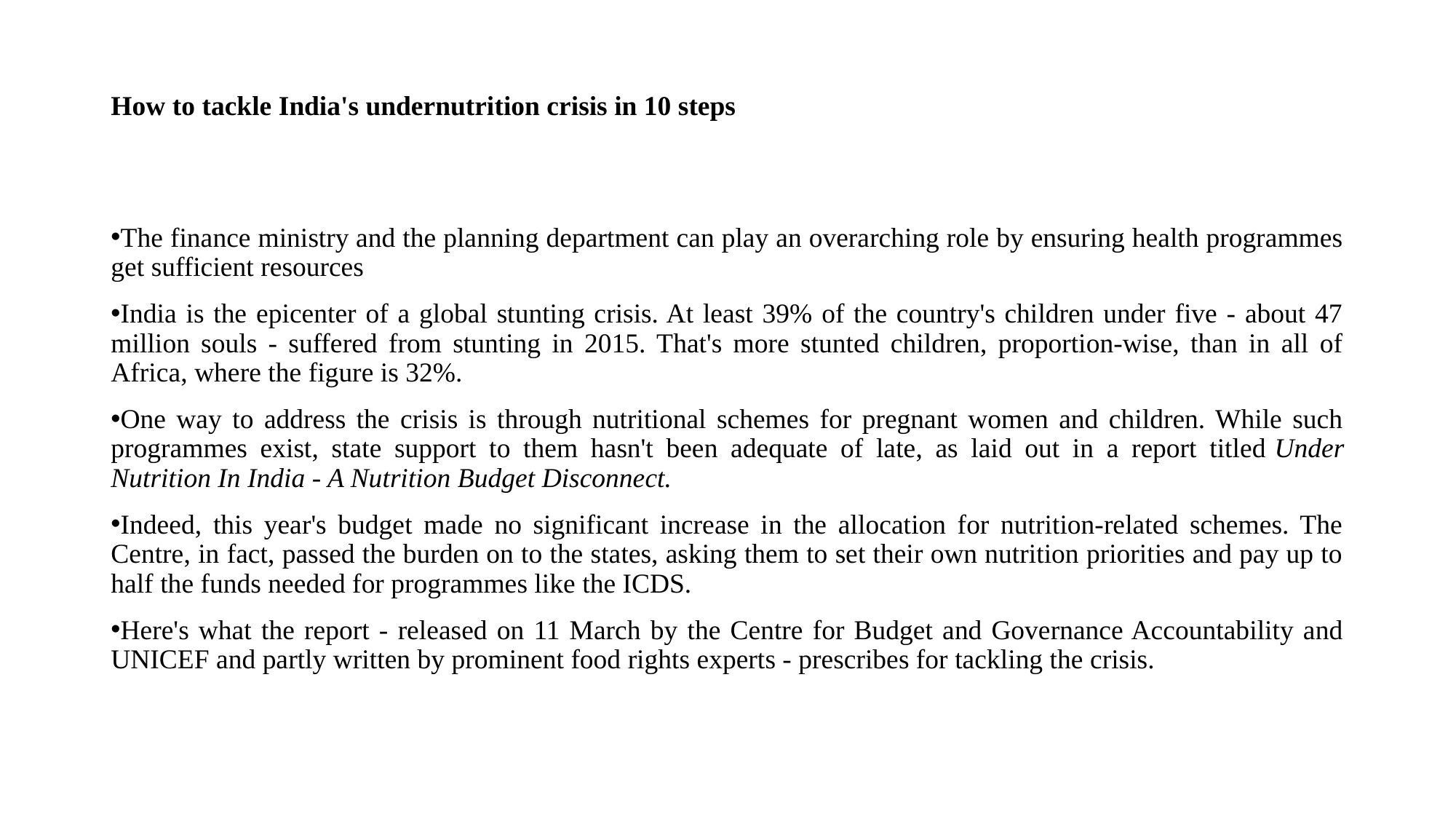

# How to tackle India's undernutrition crisis in 10 steps
The finance ministry and the planning department can play an overarching role by ensuring health programmes get sufficient resources
India is the epicenter of a global stunting crisis. At least 39% of the country's children under five - about 47 million souls - suffered from stunting in 2015. That's more stunted children, proportion-wise, than in all of Africa, where the figure is 32%.
One way to address the crisis is through nutritional schemes for pregnant women and children. While such programmes exist, state support to them hasn't been adequate of late, as laid out in a report titled Under Nutrition In India - A Nutrition Budget Disconnect.
Indeed, this year's budget made no significant increase in the allocation for nutrition-related schemes. The Centre, in fact, passed the burden on to the states, asking them to set their own nutrition priorities and pay up to half the funds needed for programmes like the ICDS.
Here's what the report - released on 11 March by the Centre for Budget and Governance Accountability and UNICEF and partly written by prominent food rights experts - prescribes for tackling the crisis.